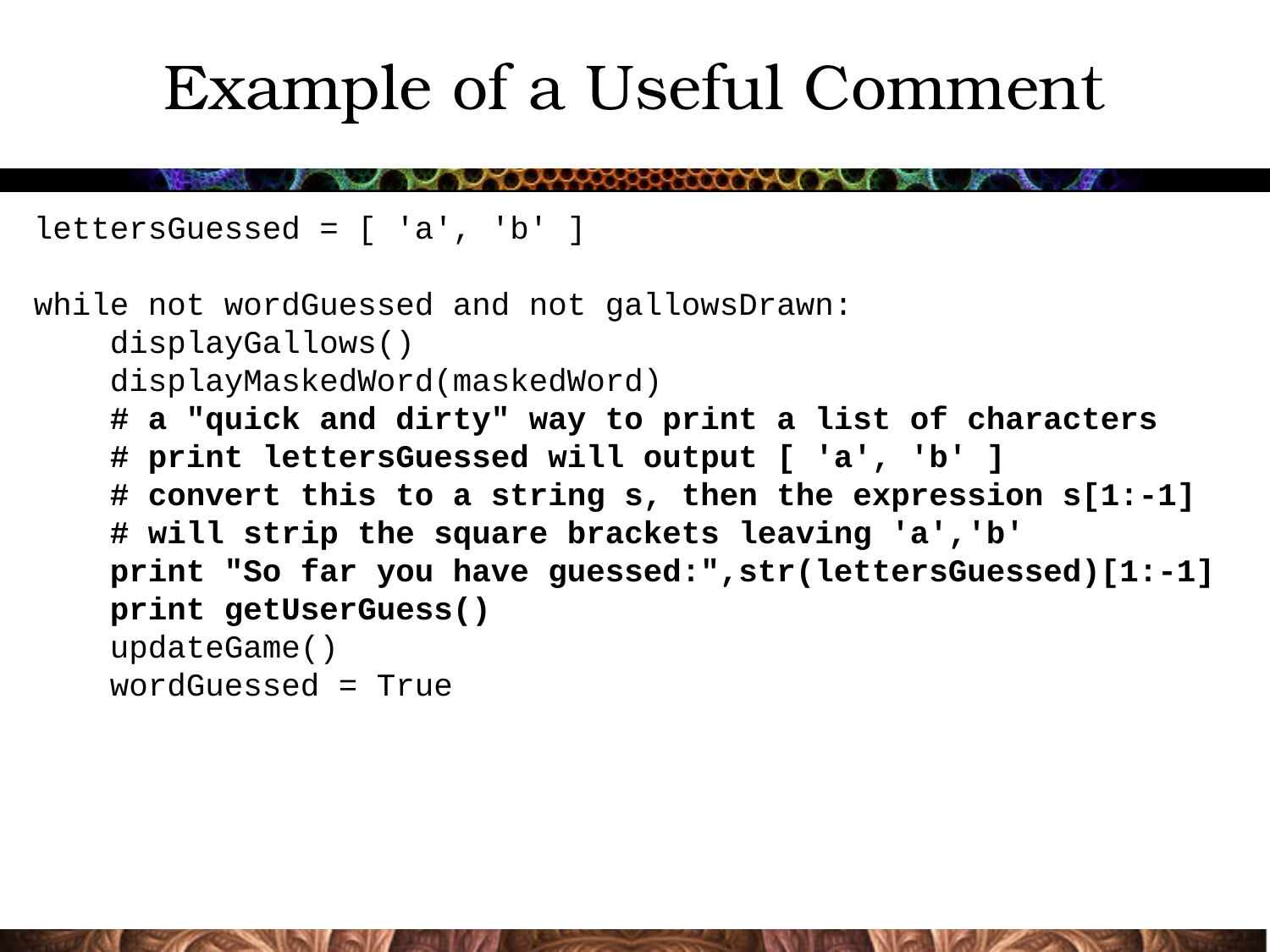

# Example of a Useful Comment
lettersGuessed = [ 'a', 'b' ]

while not wordGuessed and not gallowsDrawn:
    displayGallows()
    displayMaskedWord(maskedWord)
    # a "quick and dirty" way to print a list of characters
    # print lettersGuessed will output [ 'a', 'b' ]
    # convert this to a string s, then the expression s[1:-1]
    # will strip the square brackets leaving 'a','b'
    print "So far you have guessed:",str(lettersGuessed)[1:-1]
    print getUserGuess()
    updateGame()
    wordGuessed = True